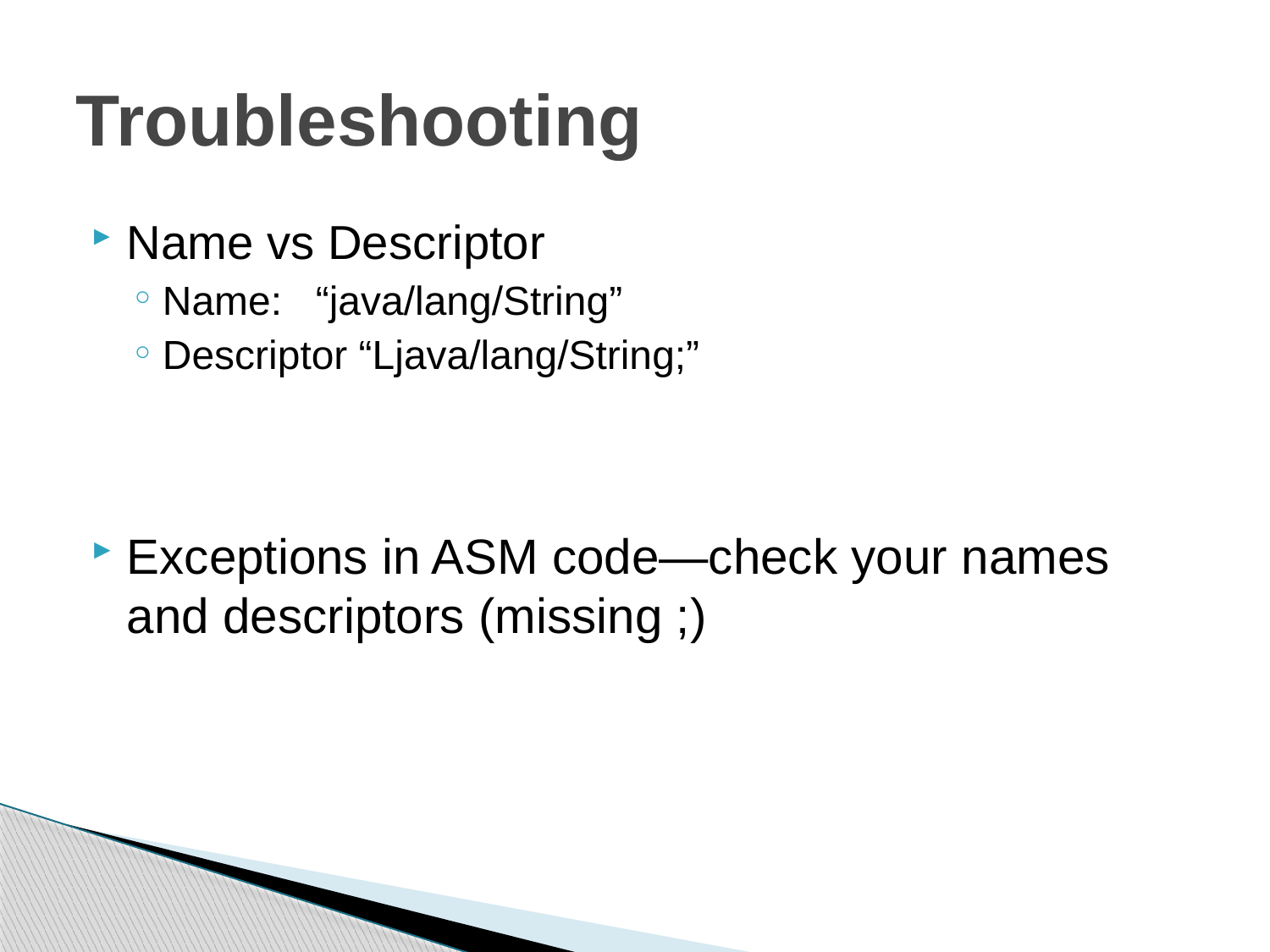

# Troubleshooting
Name vs Descriptor
Name:   “java/lang/String”
Descriptor “Ljava/lang/String;”

Exceptions in ASM code—check your names and descriptors (missing ;)